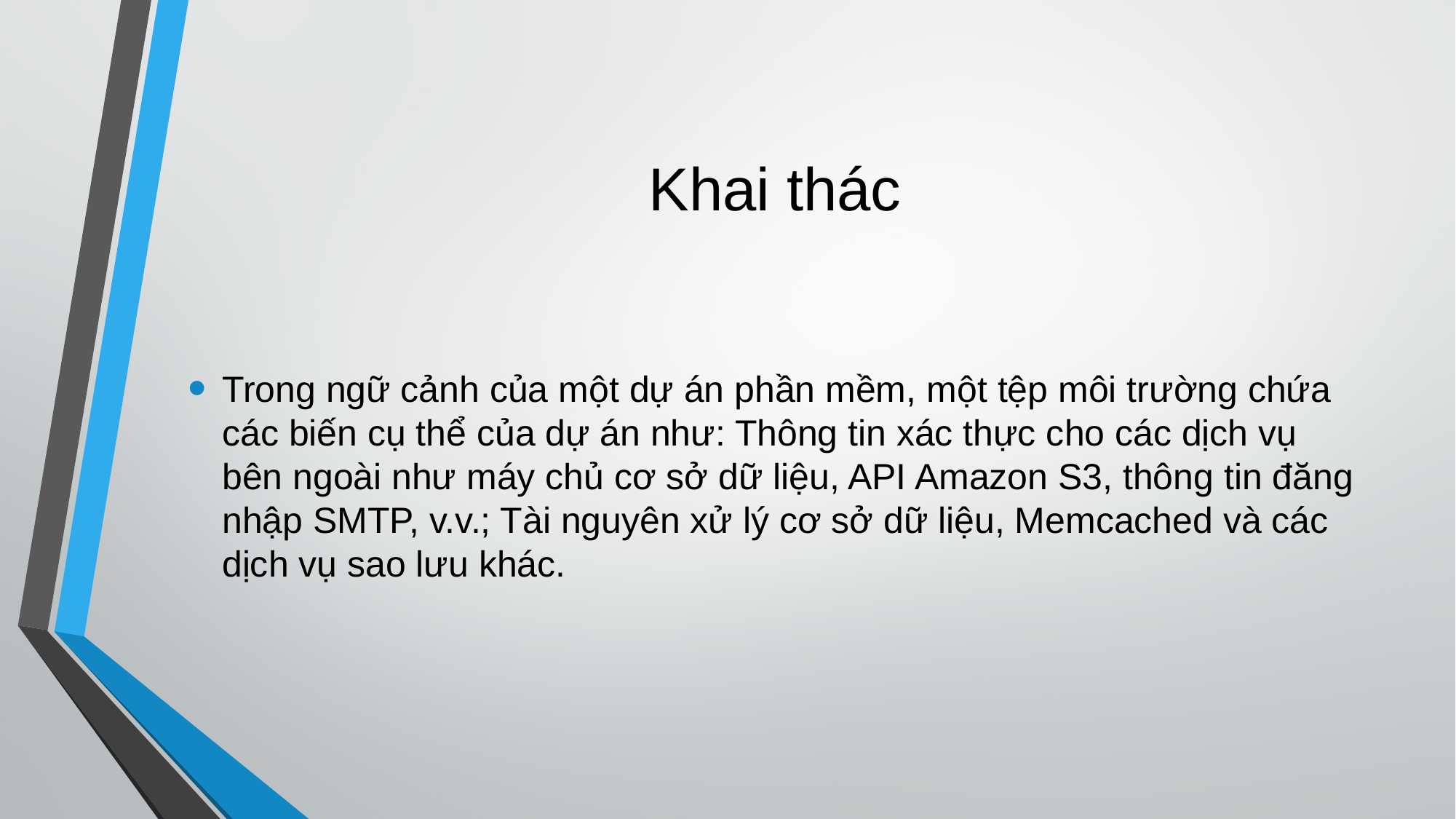

# Khai thác
Trong ngữ cảnh của một dự án phần mềm, một tệp môi trường chứa các biến cụ thể của dự án như: Thông tin xác thực cho các dịch vụ bên ngoài như máy chủ cơ sở dữ liệu, API Amazon S3, thông tin đăng nhập SMTP, v.v.; Tài nguyên xử lý cơ sở dữ liệu, Memcached và các dịch vụ sao lưu khác.